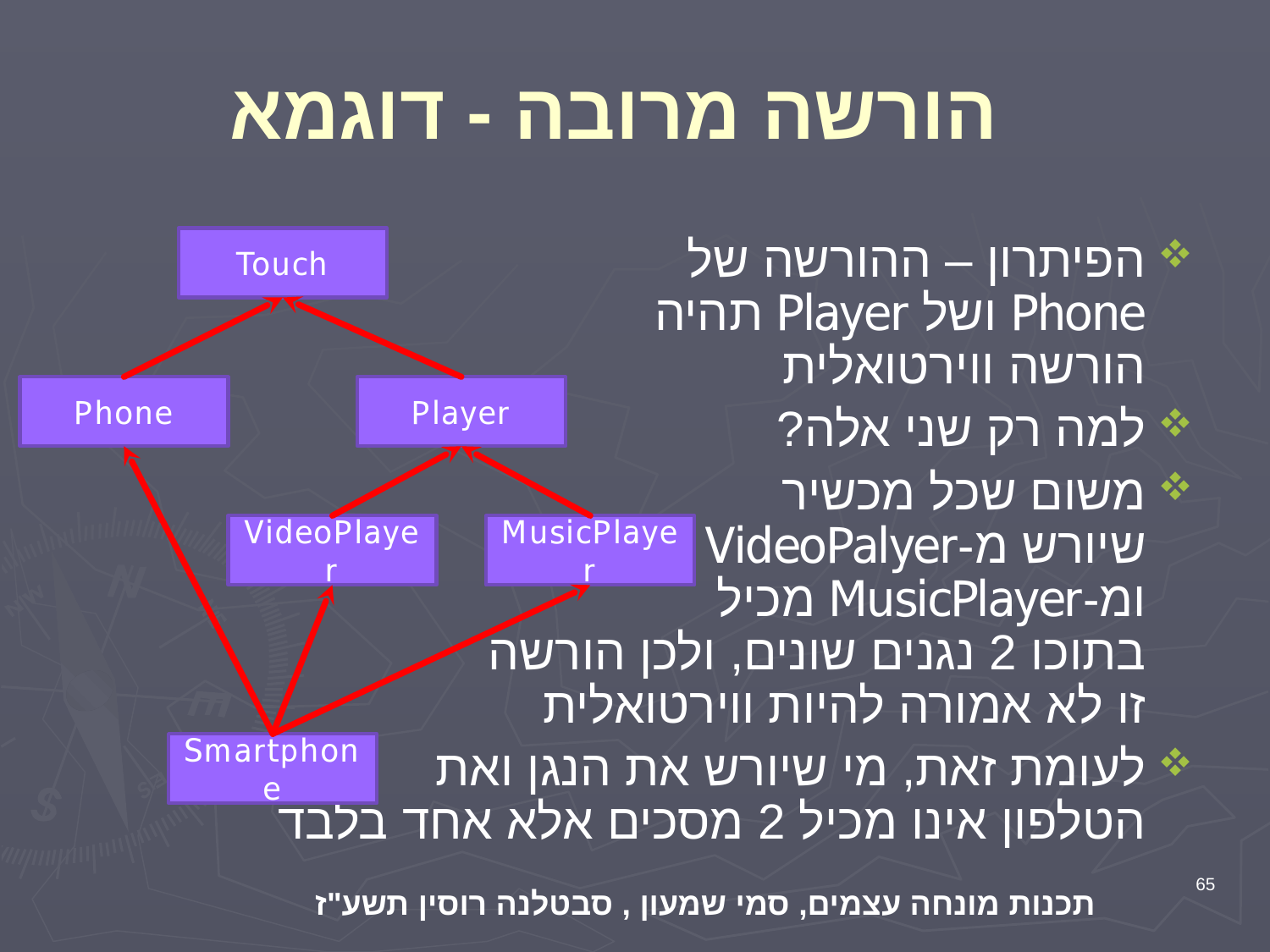

# הורשה מרובה - דוגמא
הפיתרון – ההורשה של
Phone ושל Player תהיה
הורשה ווירטואלית
למה רק שני אלה?
משום שכל מכשיר
שיורש מ-VideoPalyer
ומ-MusicPlayer מכיל
בתוכו 2 נגנים שונים, ולכן הורשה
זו לא אמורה להיות ווירטואלית
לעומת זאת, מי שיורש את הנגן ואת
הטלפון אינו מכיל 2 מסכים אלא אחד בלבד
Touch
Phone
Player
VideoPlayer
MusicPlayer
Smartphone
65
תכנות מונחה עצמים, סמי שמעון , סבטלנה רוסין תשע"ז